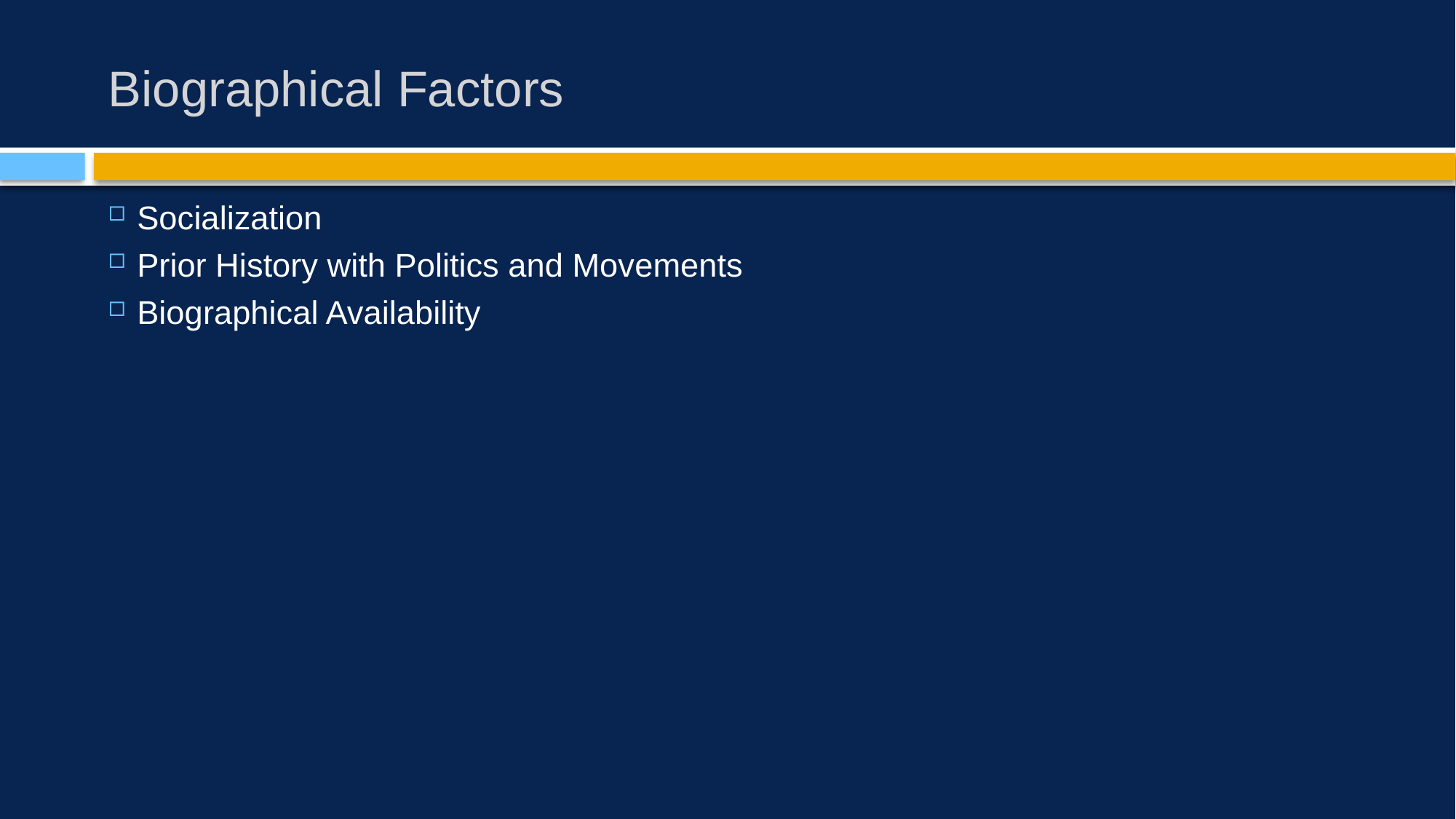

# Biographical Factors
Socialization
Prior History with Politics and Movements
Biographical Availability